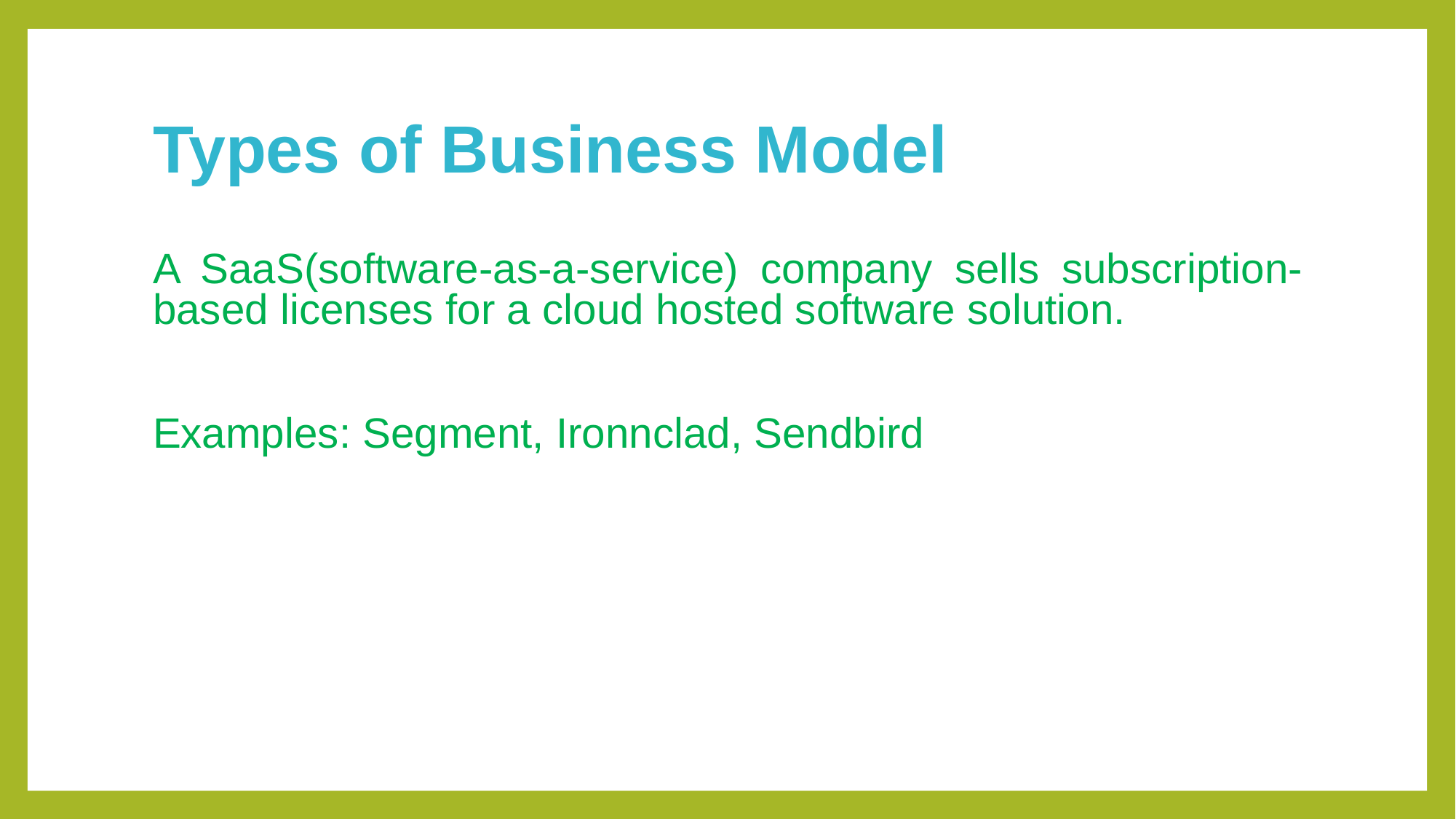

# Types of Business Model
A SaaS(software-as-a-service) company sells subscription-based licenses for a cloud hosted software solution.

Examples: Segment, Ironnclad, Sendbird